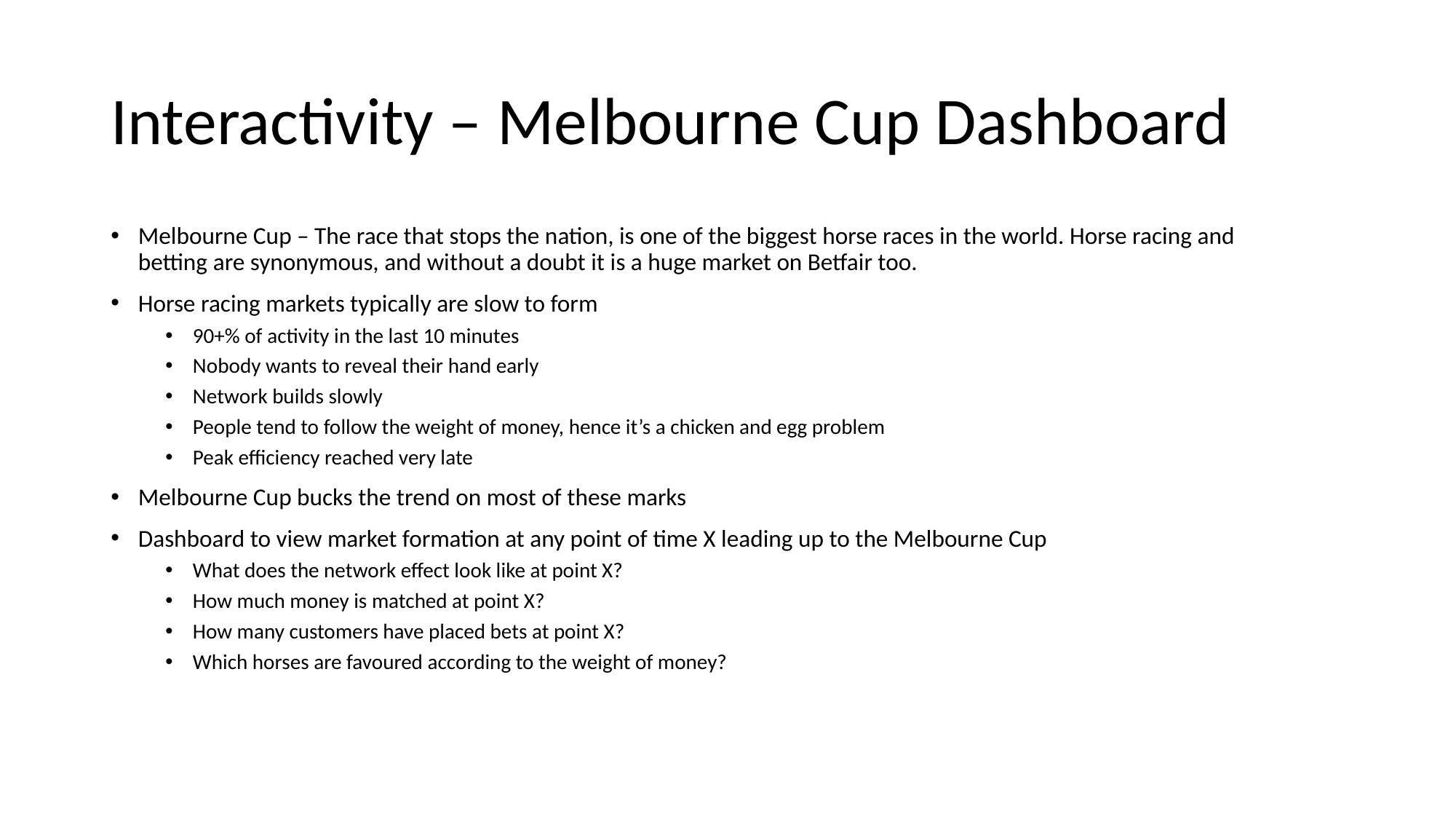

# Interactivity – Melbourne Cup Dashboard
Melbourne Cup – The race that stops the nation, is one of the biggest horse races in the world. Horse racing and betting are synonymous, and without a doubt it is a huge market on Betfair too.
Horse racing markets typically are slow to form
90+% of activity in the last 10 minutes
Nobody wants to reveal their hand early
Network builds slowly
People tend to follow the weight of money, hence it’s a chicken and egg problem
Peak efficiency reached very late
Melbourne Cup bucks the trend on most of these marks
Dashboard to view market formation at any point of time X leading up to the Melbourne Cup
What does the network effect look like at point X?
How much money is matched at point X?
How many customers have placed bets at point X?
Which horses are favoured according to the weight of money?